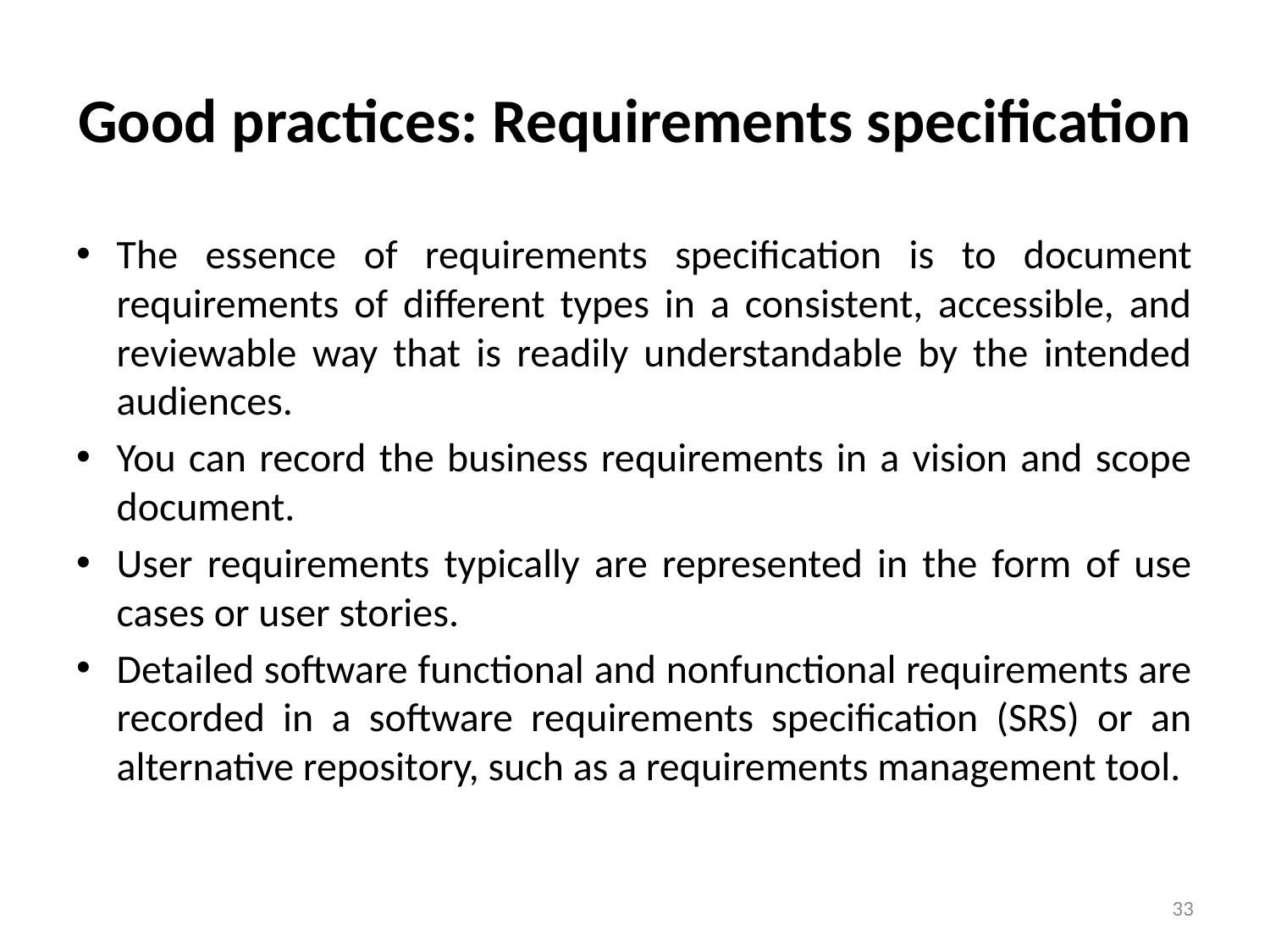

# Good practices: Requirements specification
The essence of requirements specification is to document requirements of different types in a consistent, accessible, and reviewable way that is readily understandable by the intended audiences.
You can record the business requirements in a vision and scope document.
User requirements typically are represented in the form of use cases or user stories.
Detailed software functional and nonfunctional requirements are recorded in a software requirements specification (SRS) or an alternative repository, such as a requirements management tool.
33